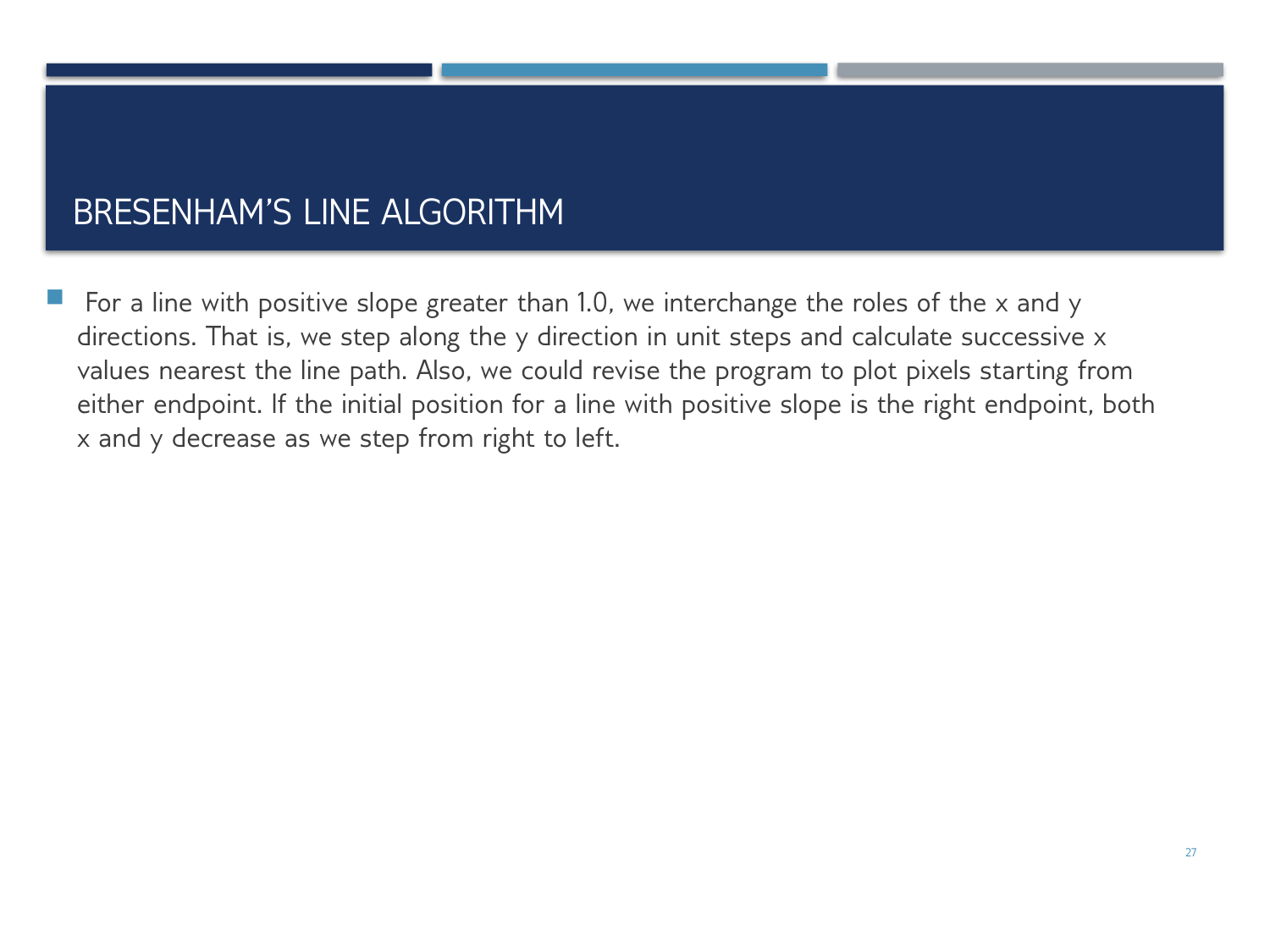

# Bresenham’s Line Algorithm
 For a line with positive slope greater than 1.0, we interchange the roles of the x and y directions. That is, we step along the y direction in unit steps and calculate successive x values nearest the line path. Also, we could revise the program to plot pixels starting from either endpoint. If the initial position for a line with positive slope is the right endpoint, both x and y decrease as we step from right to left.

27